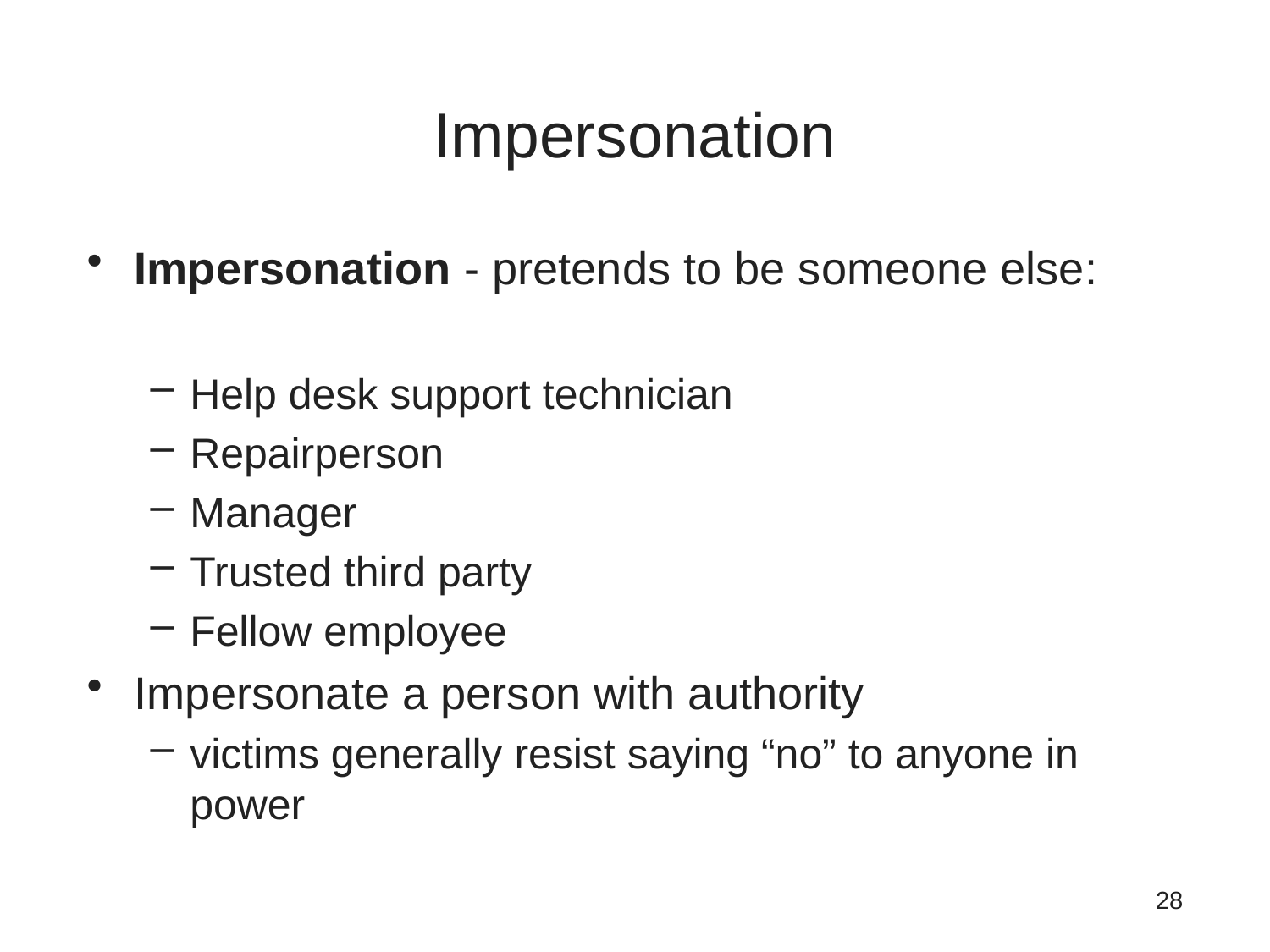

# Impersonation
Impersonation - pretends to be someone else:

Help desk support technician
Repairperson
Manager
Trusted third party
Fellow employee
Impersonate a person with authority
victims generally resist saying “no” to anyone in power
28